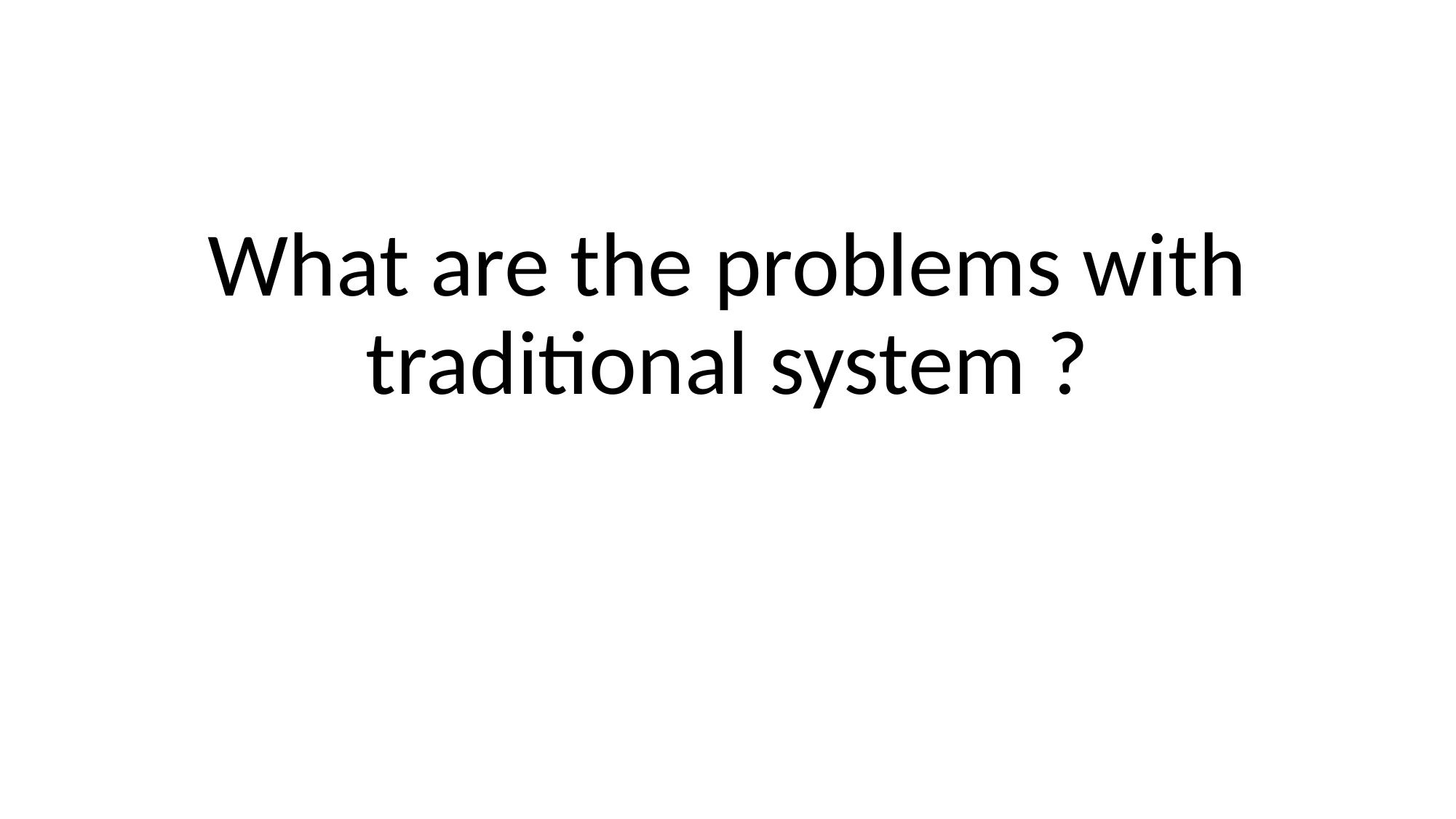

# What are the problems with traditional system ?